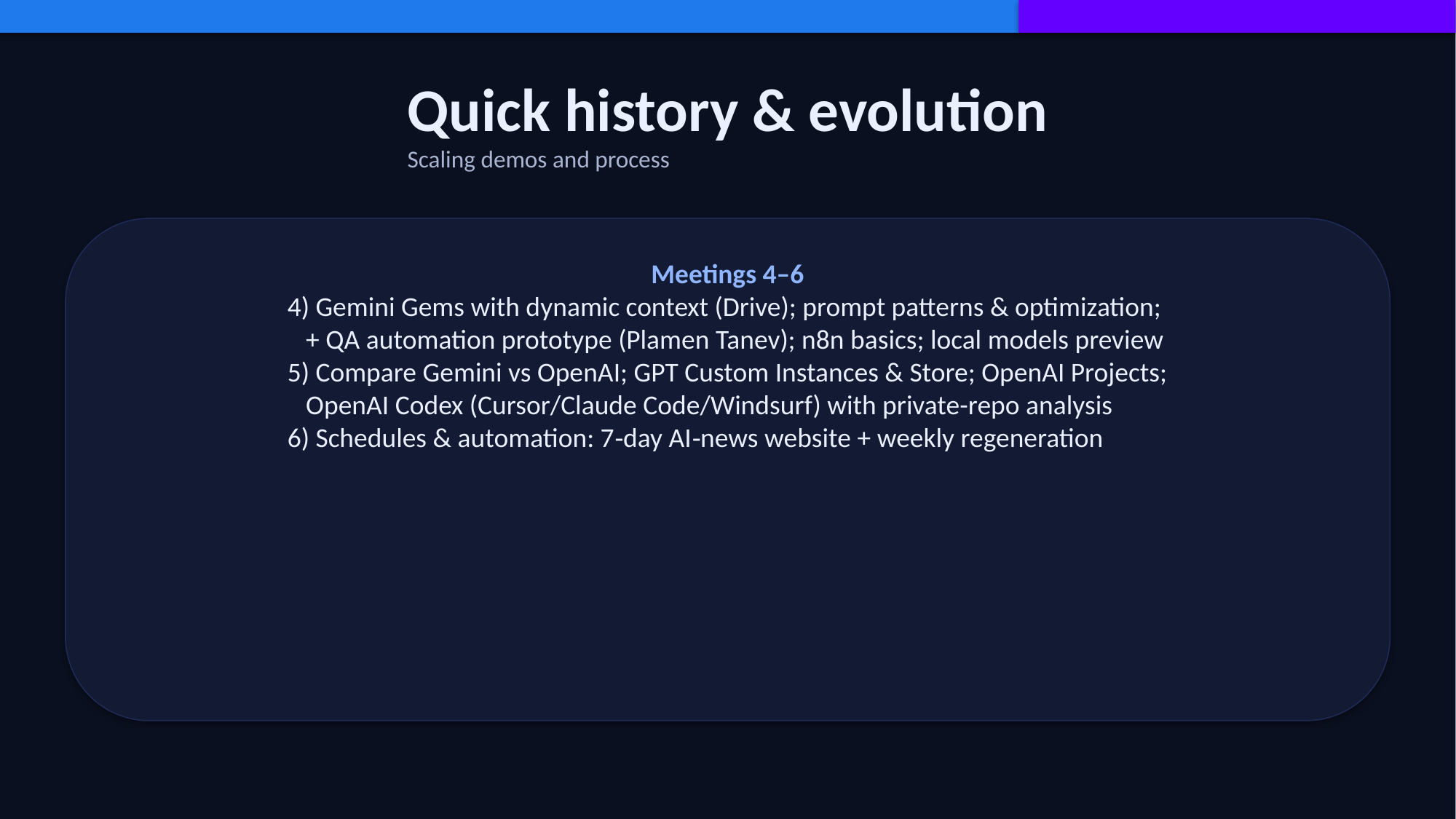

Quick history & evolution
Scaling demos and process

Meetings 4–6
4) Gemini Gems with dynamic context (Drive); prompt patterns & optimization;
   + QA automation prototype (Plamen Tanev); n8n basics; local models preview
5) Compare Gemini vs OpenAI; GPT Custom Instances & Store; OpenAI Projects;
   OpenAI Codex (Cursor/Claude Code/Windsurf) with private-repo analysis
6) Schedules & automation: 7‑day AI‑news website + weekly regeneration